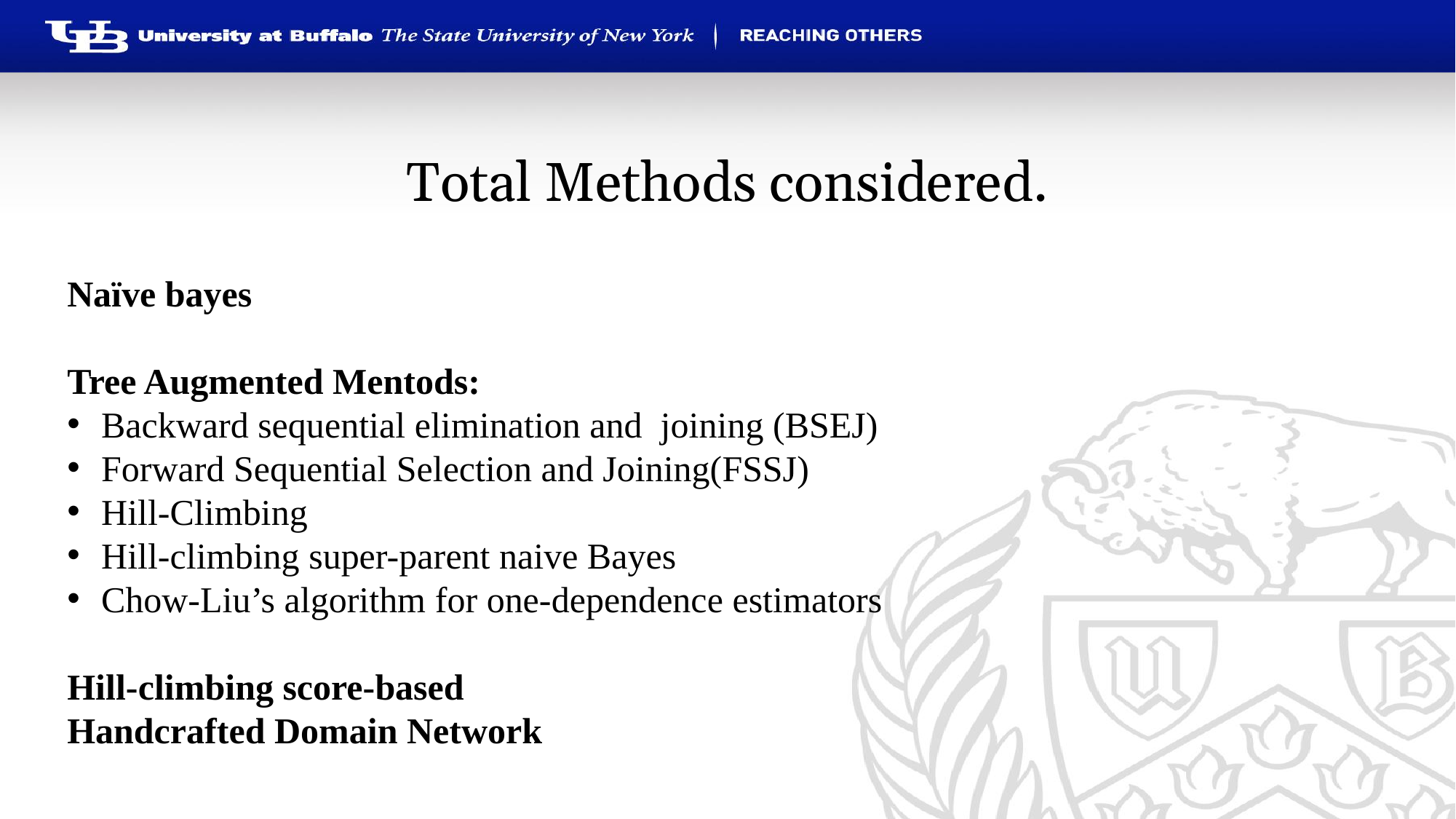

# Total Methods considered.
Naïve bayes

Tree Augmented Mentods:
Backward sequential elimination and  joining (BSEJ)
Forward Sequential Selection and Joining(FSSJ)
Hill-Climbing
Hill-climbing super-parent naive Bayes
Chow-Liu’s algorithm for one-dependence estimators

Hill-climbing score-based
Handcrafted Domain Network